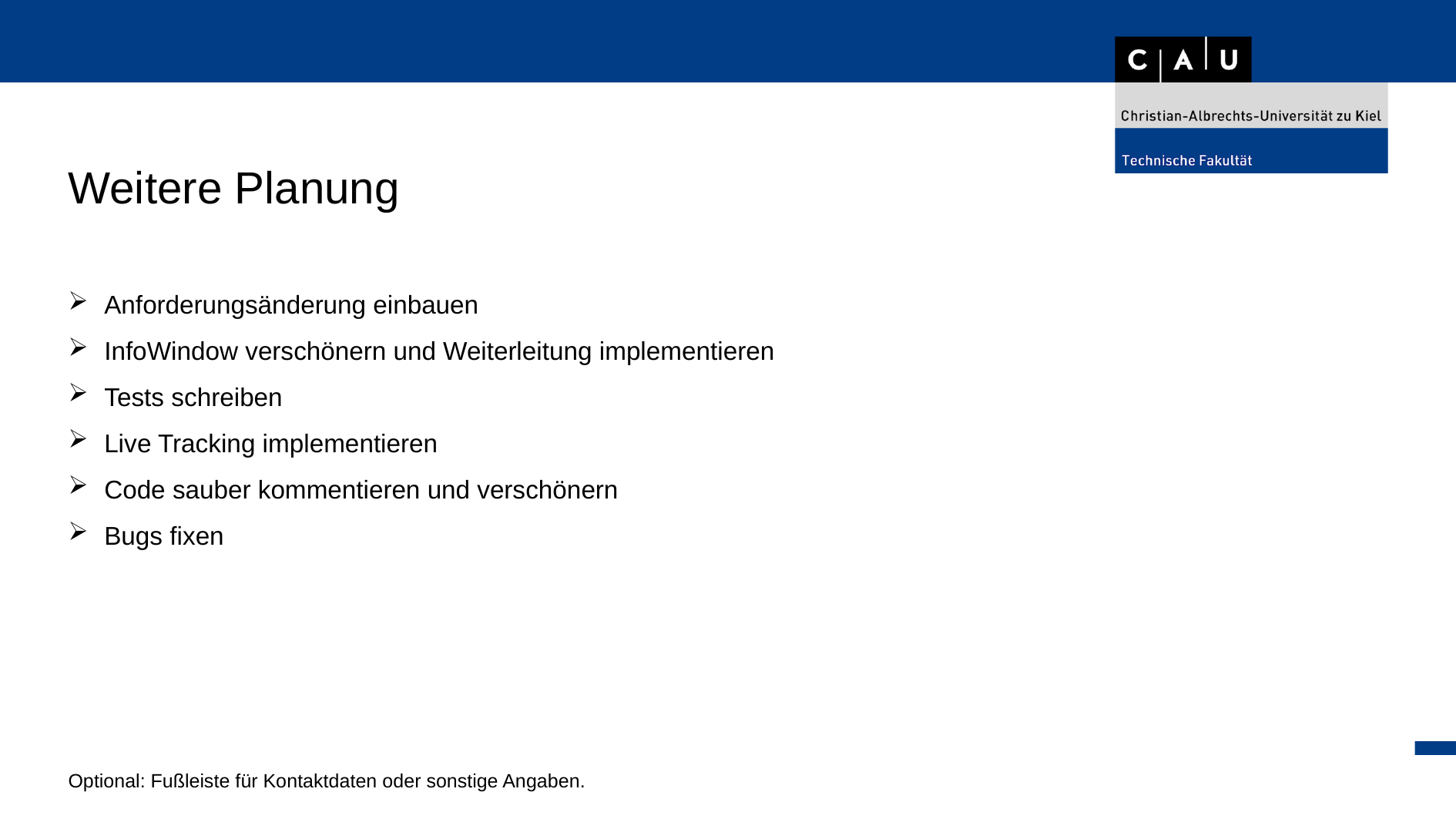

Weitere Planung
Anforderungsänderung einbauen
InfoWindow verschönern und Weiterleitung implementieren
Tests schreiben
Live Tracking implementieren
Code sauber kommentieren und verschönern
Bugs fixen

Optional: Fußleiste für Kontaktdaten oder sonstige Angaben.